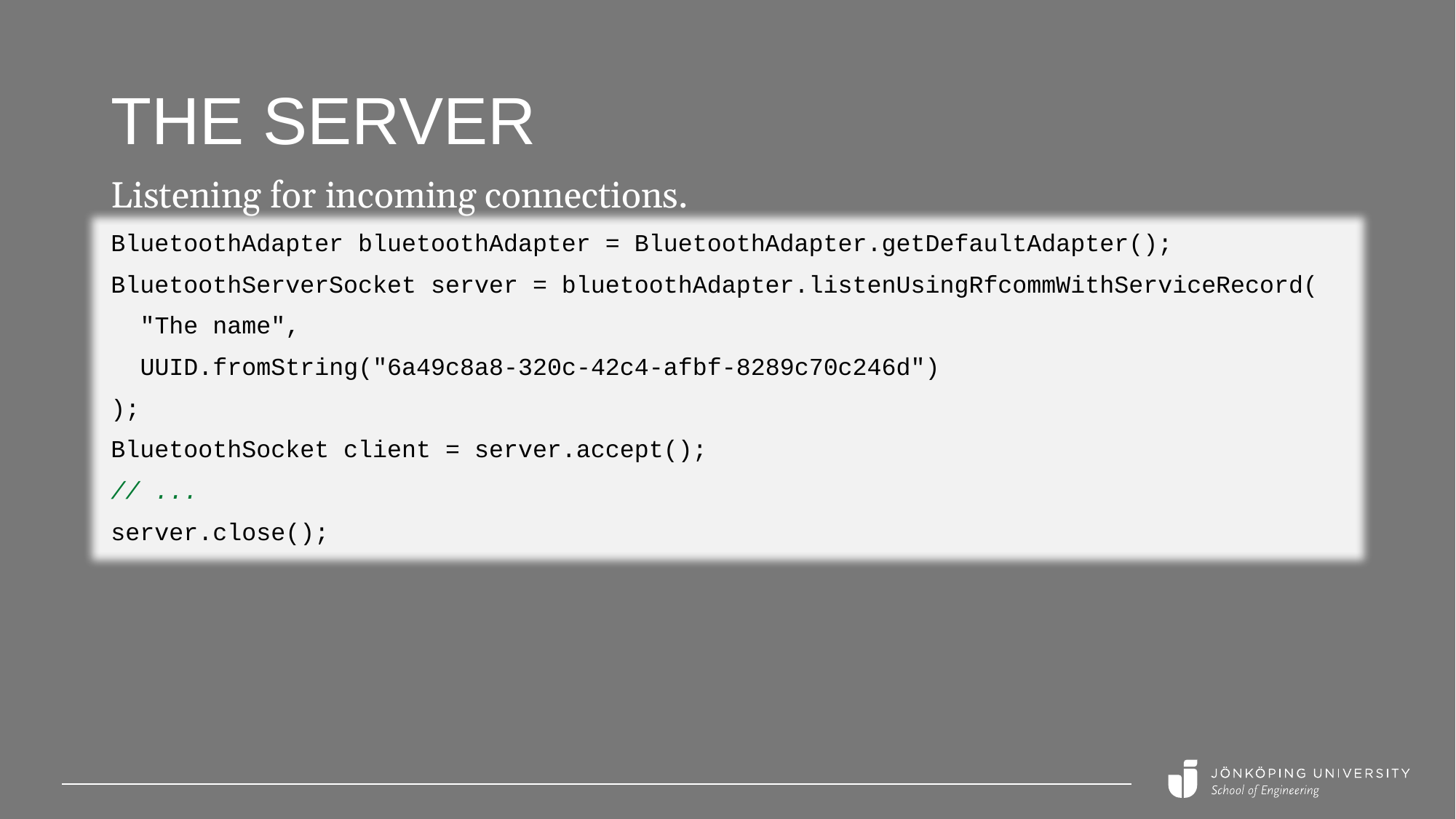

# The server
Listening for incoming connections.
BluetoothAdapter bluetoothAdapter = BluetoothAdapter.getDefaultAdapter();
BluetoothServerSocket server = bluetoothAdapter.listenUsingRfcommWithServiceRecord(
  "The name",
  UUID.fromString("6a49c8a8-320c-42c4-afbf-8289c70c246d")
);
BluetoothSocket client = server.accept();
// ...
server.close();